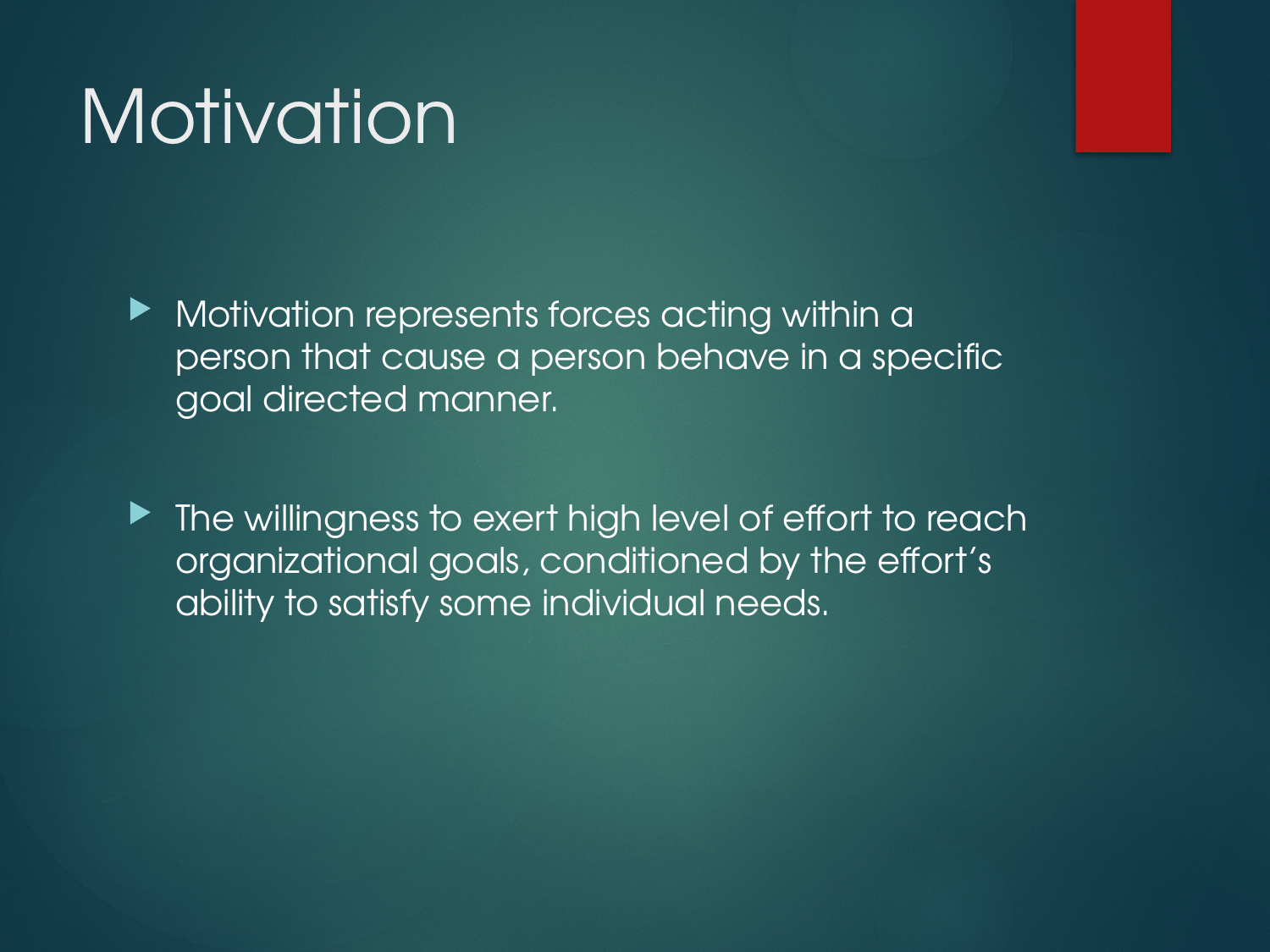

# Motivation
Motivation represents forces acting within a person that cause a person behave in a specific goal directed manner.

The willingness to exert high level of effort to reach organizational goals, conditioned by the effort’s ability to satisfy some individual needs.